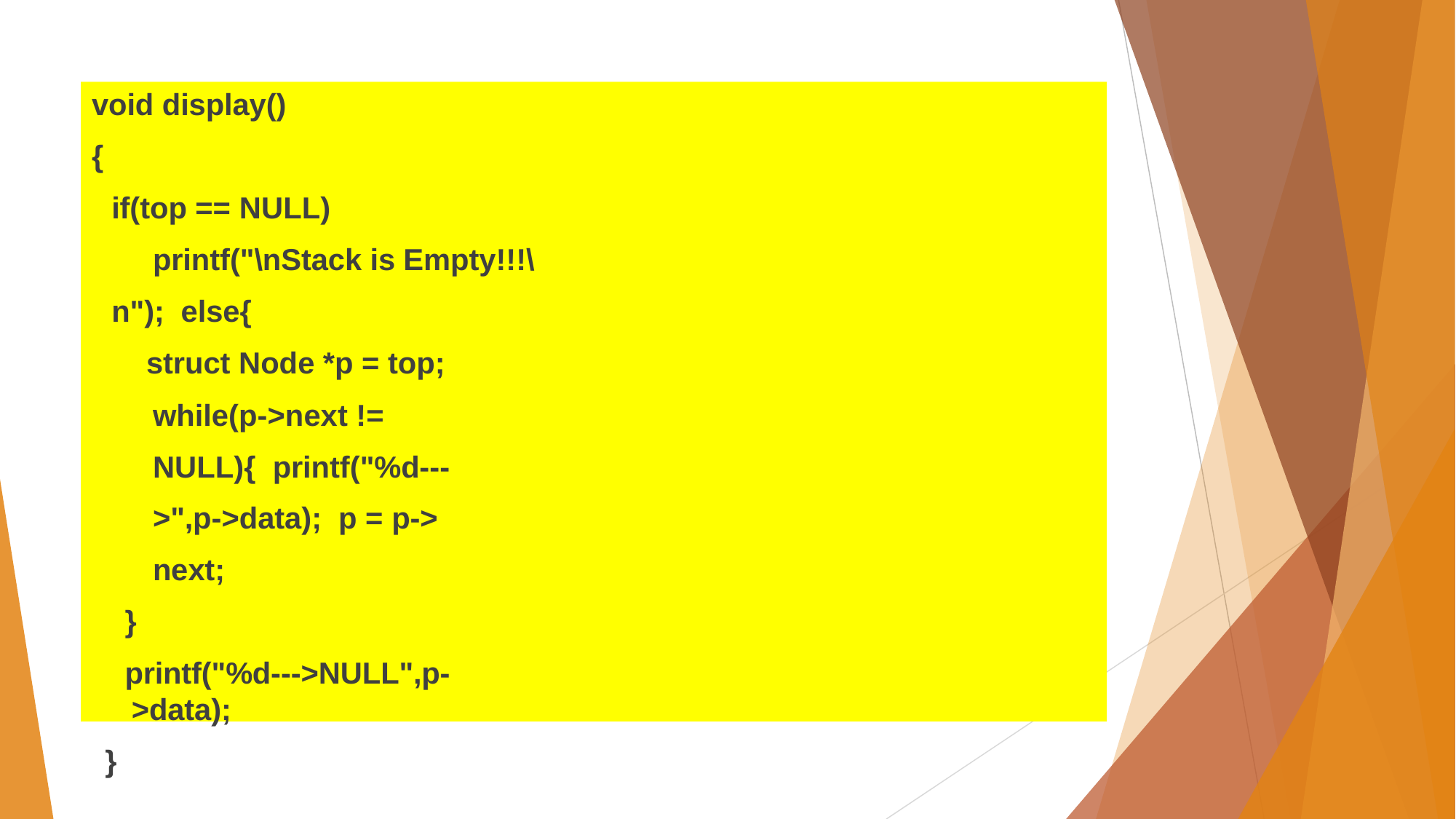

void display()
{
if(top == NULL)
printf("\nStack is Empty!!!\n");  else{
struct Node *p = top;  while(p->next != NULL){  printf("%d--->",p->data);  p = p-> next;
}
printf("%d--->NULL",p->data);
}

55